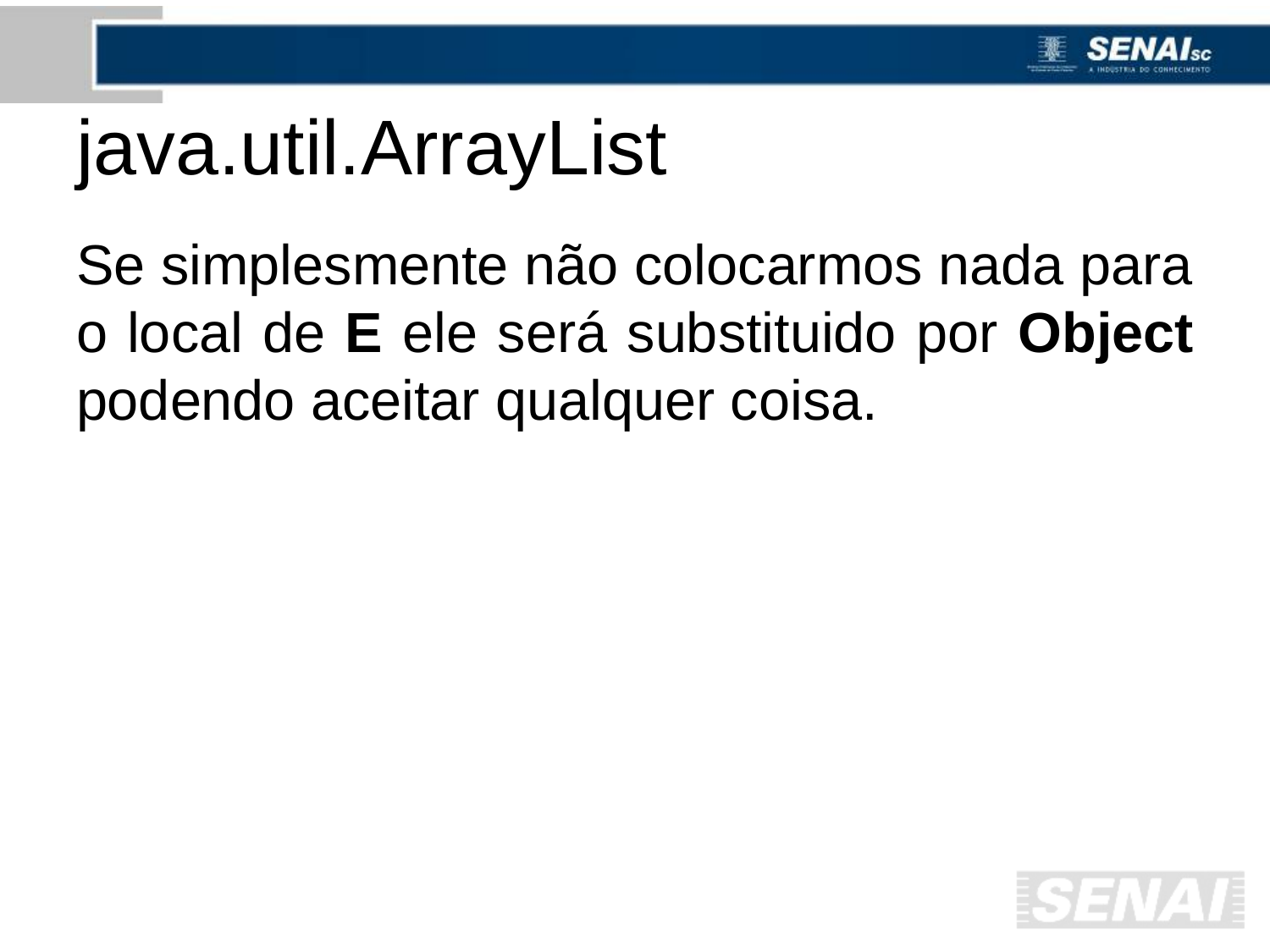

# java.util.ArrayList
Se simplesmente não colocarmos nada para o local de E ele será substituido por Object podendo aceitar qualquer coisa.